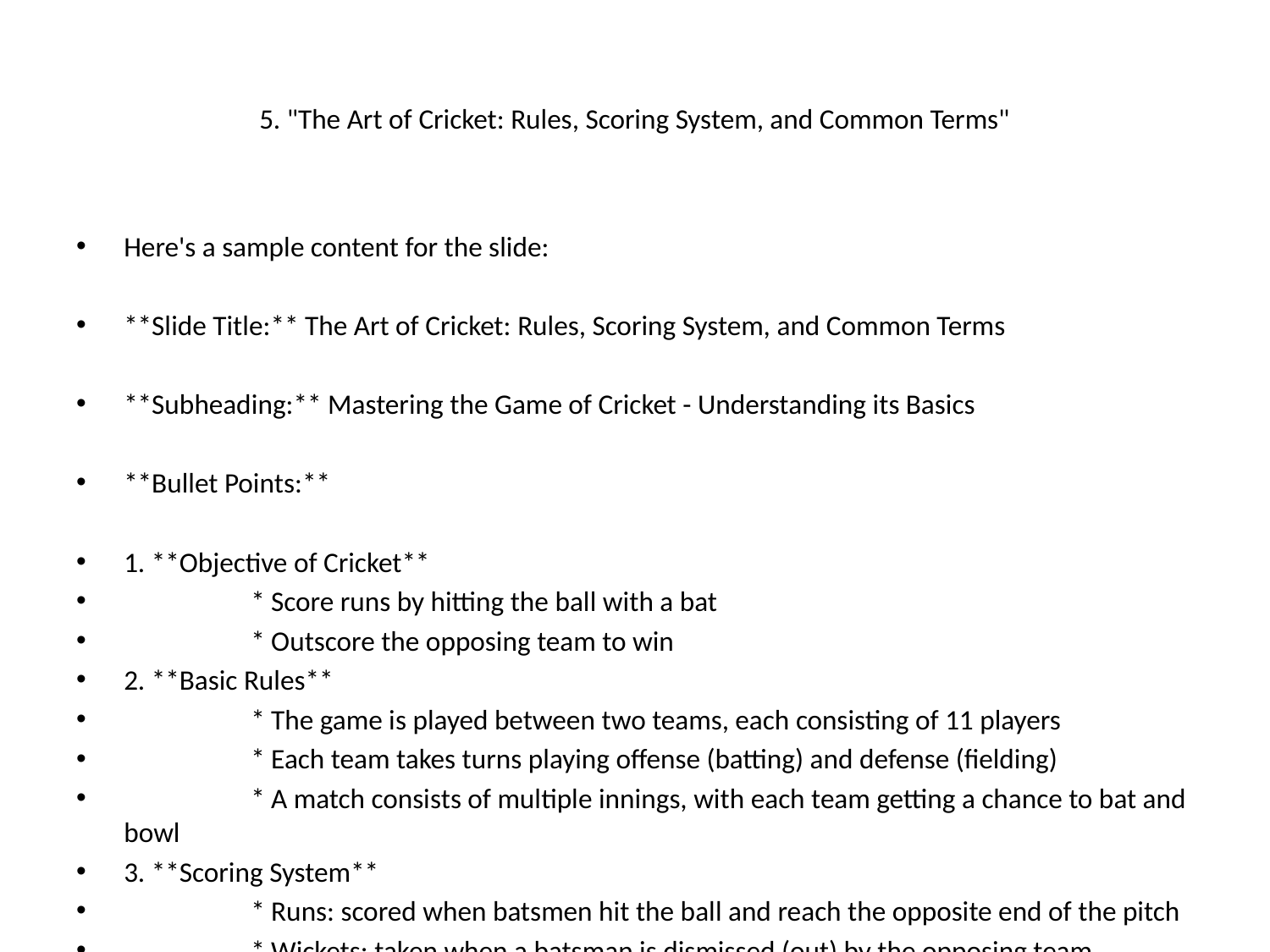

# 5. "The Art of Cricket: Rules, Scoring System, and Common Terms"
Here's a sample content for the slide:

**Slide Title:** The Art of Cricket: Rules, Scoring System, and Common Terms

**Subheading:** Mastering the Game of Cricket - Understanding its Basics

**Bullet Points:**

1. **Objective of Cricket**
	* Score runs by hitting the ball with a bat
	* Outscore the opposing team to win
2. **Basic Rules**
	* The game is played between two teams, each consisting of 11 players
	* Each team takes turns playing offense (batting) and defense (fielding)
	* A match consists of multiple innings, with each team getting a chance to bat and bowl
3. **Scoring System**
	* Runs: scored when batsmen hit the ball and reach the opposite end of the pitch
	* Wickets: taken when a batsman is dismissed (out) by the opposing team
	* Overs: sets of six balls bowled by a bowler
4. **Common Terms**
	* Overcast: weather conditions where clouds cover most of the sky, affecting gameplay
	* Duck: a batsman who is out for zero runs
	* How's that? (How's she?) A term used to describe a good delivery by a bowler
5. **Key Positions on the Field**
	* Wicketkeeper (wk): stands behind the wickets and handles stumping and catchings
	* Bowlers: deliver the ball towards the batsman
	* Batsmen: score runs by hitting the ball

**Visual Aids:**

* An illustration of a cricket field with players in action
* A diagram showing the scoring system (runs, wickets, overs)
* A list of common terms used in cricket

**Additional Tips:**

* Familiarize yourself with basic rules and scoring system to improve your understanding of the game
* Pay attention to key positions on the field to enhance your viewing experience